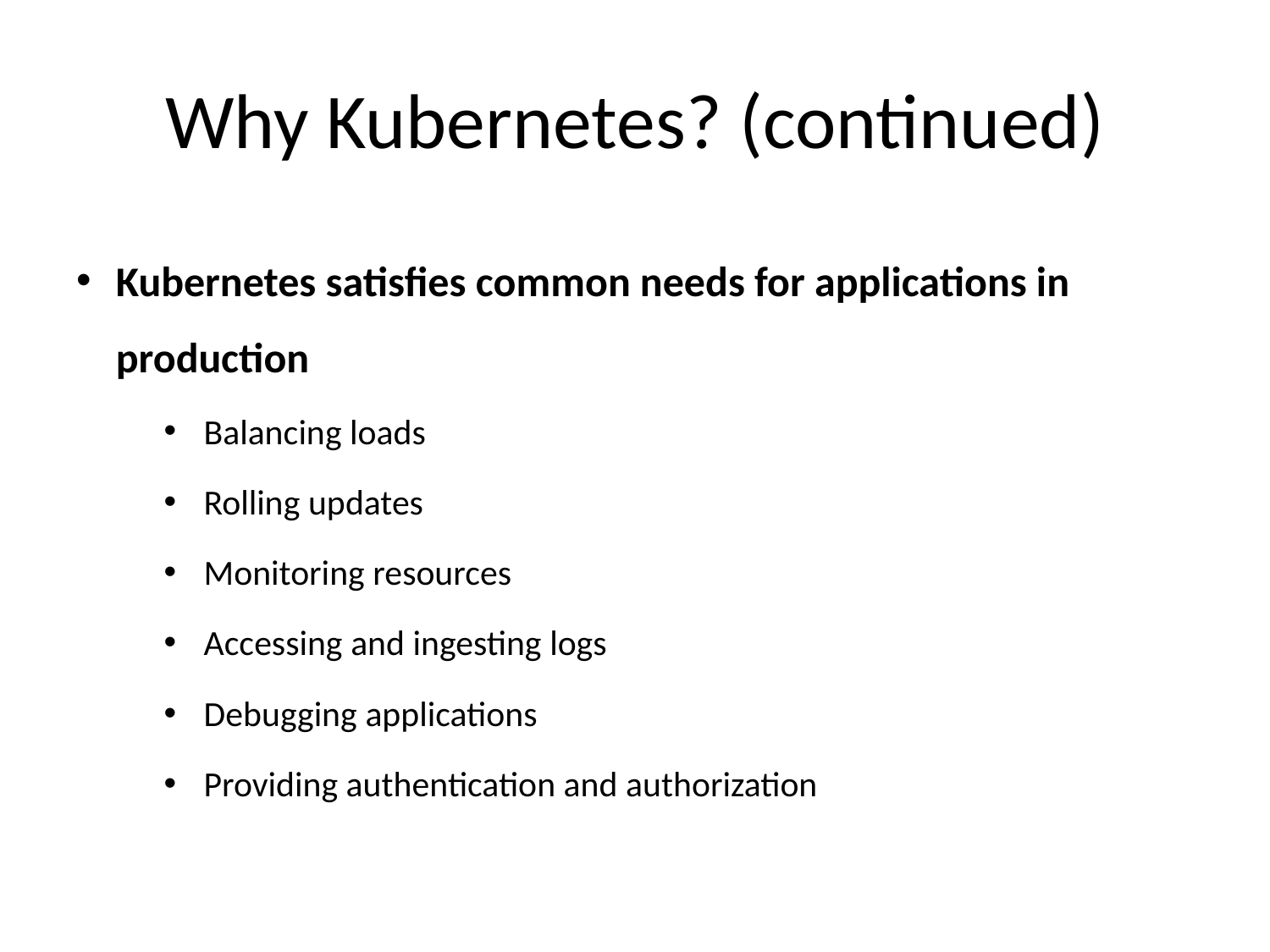

# Why Kubernetes? (continued)
Kubernetes satisfies common needs for applications in production
Balancing loads
Rolling updates
Monitoring resources
Accessing and ingesting logs
Debugging applications
Providing authentication and authorization